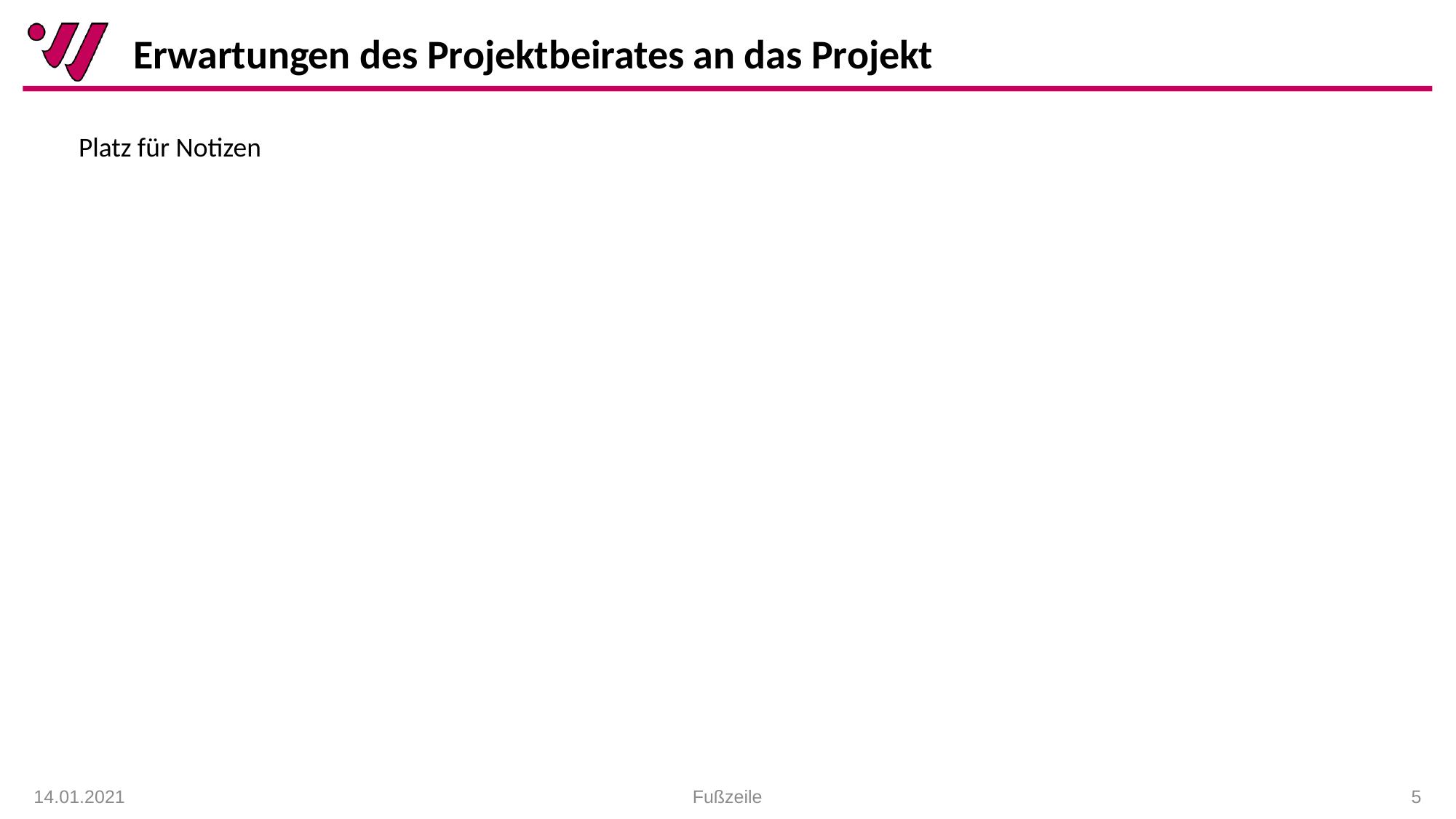

# Erwartungen des Projektbeirates an das Projekt
Platz für Notizen
Fußzeile
 5
14.01.2021